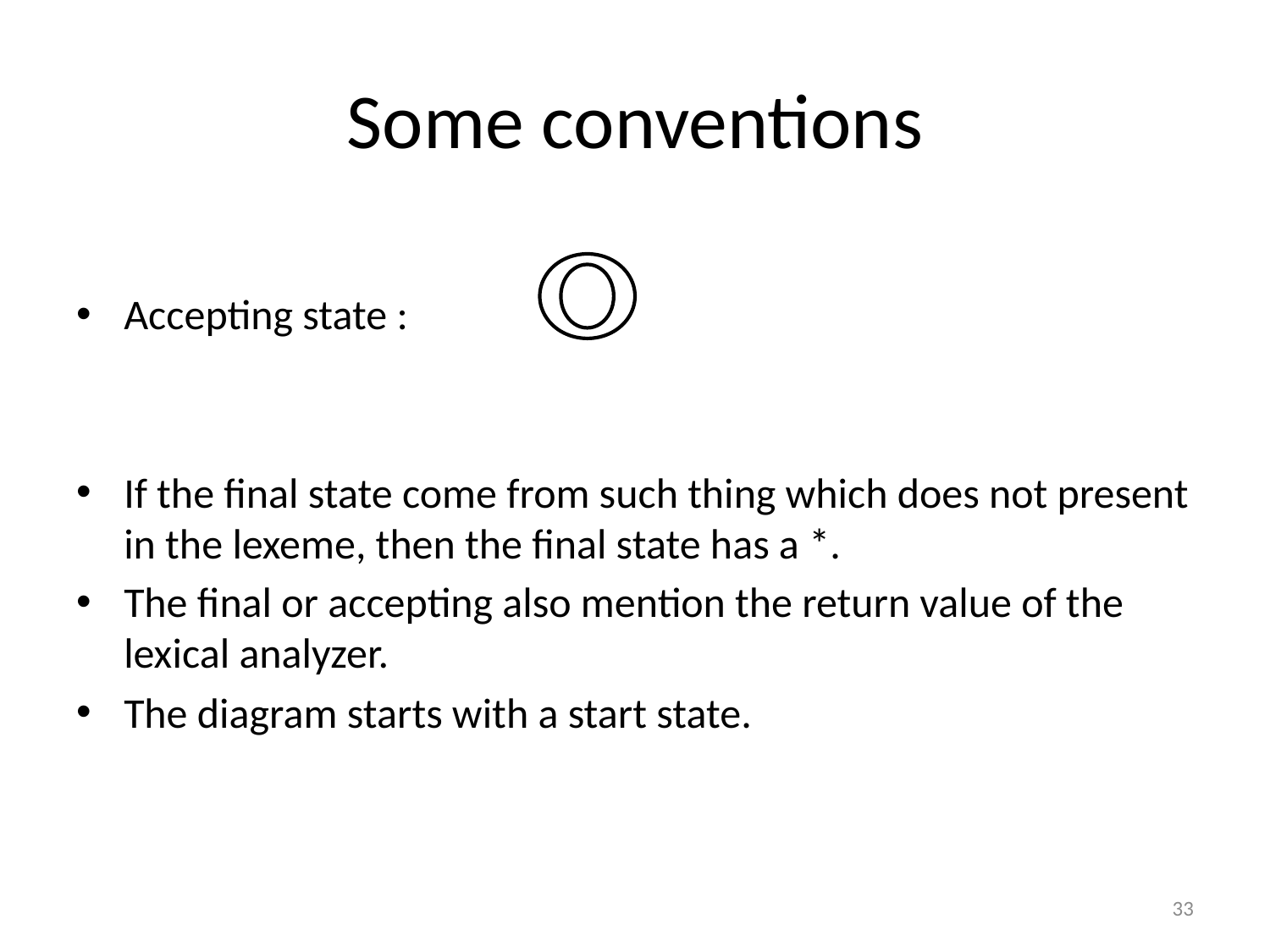

# Some conventions

Accepting state :

If the final state come from such thing which does not present in the lexeme, then the final state has a *.
The final or accepting also mention the return value of the lexical analyzer.
The diagram starts with a start state.

33